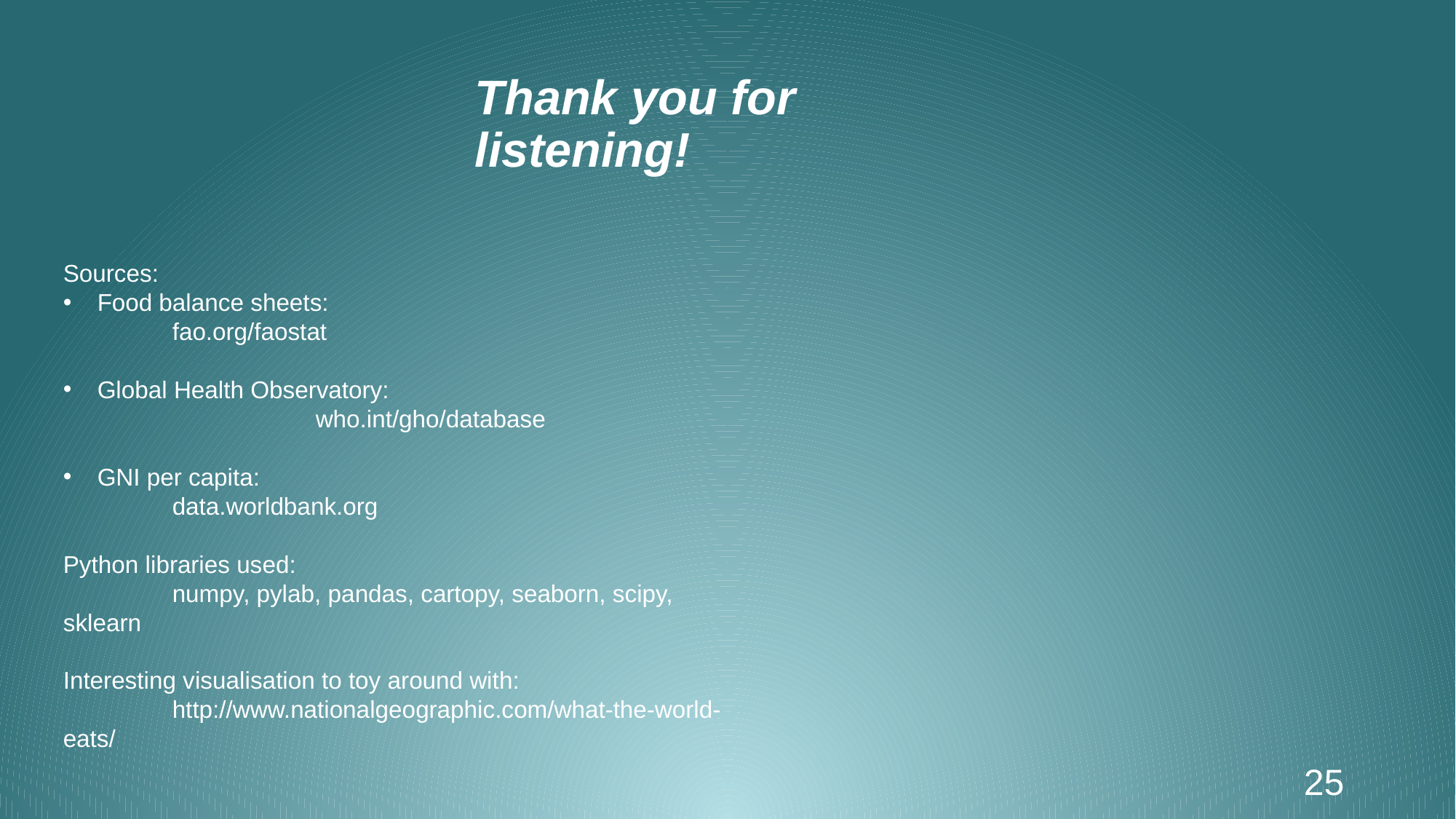

# Thank you for listening!

Sources:
Food balance sheets:
	fao.org/faostat

Global Health Observatory: 					who.int/gho/database

GNI per capita:
	data.worldbank.org

Python libraries used:
	numpy, pylab, pandas, cartopy, seaborn, scipy, sklearn

Interesting visualisation to toy around with:
	http://www.nationalgeographic.com/what-the-world-eats/
25